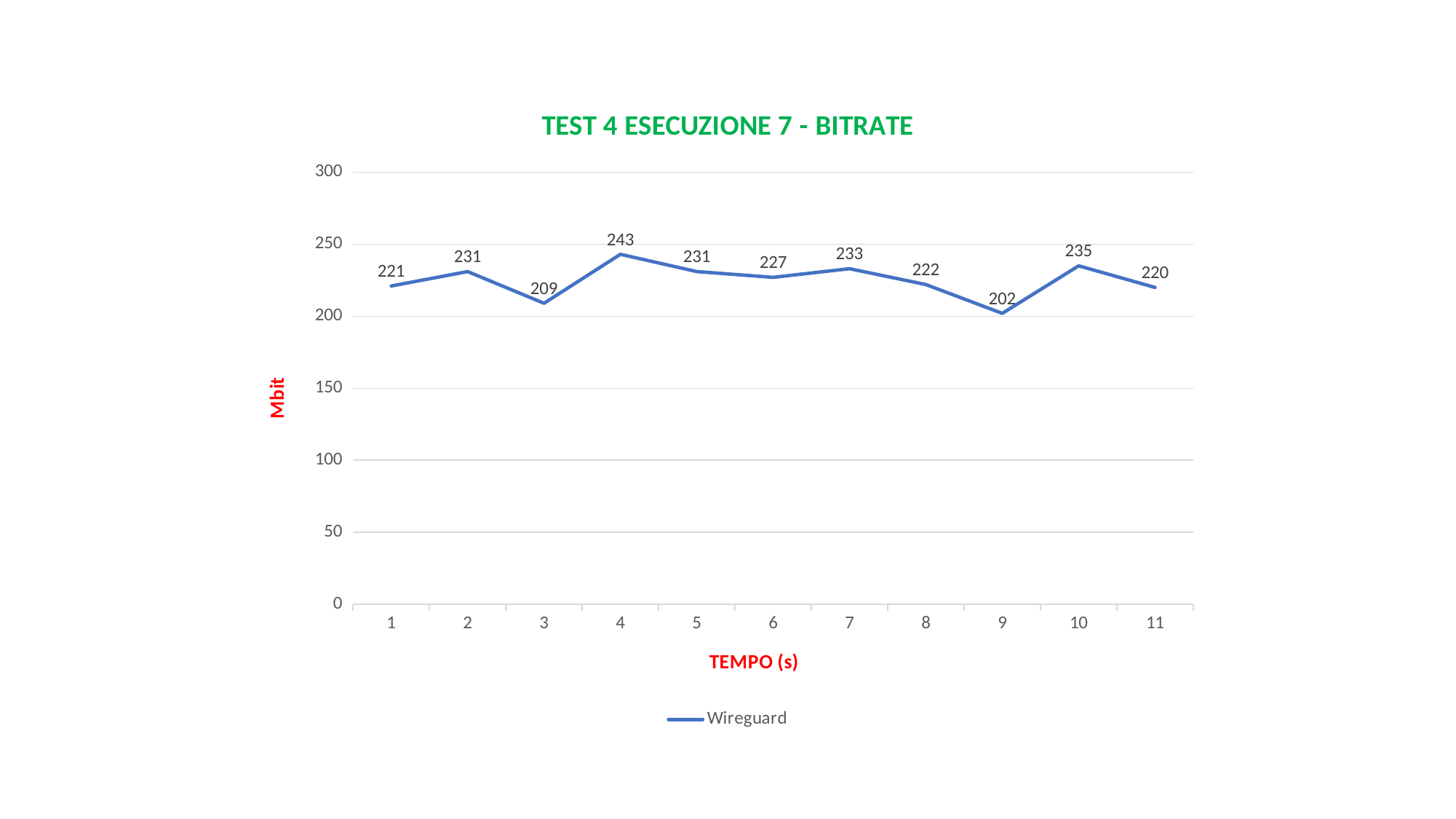

### Chart: TEST 4 ESECUZIONE 7 - BITRATE

| Category | Wireguard |
|---|---|
| 1 | 221.0 |
| 2 | 231.0 |
| 3 | 209.0 |
| 4 | 243.0 |
| 5 | 231.0 |
| 6 | 227.0 |
| 7 | 233.0 |
| 8 | 222.0 |
| 9 | 202.0 |
| 10 | 235.0 |
| 11 | 220.0 |